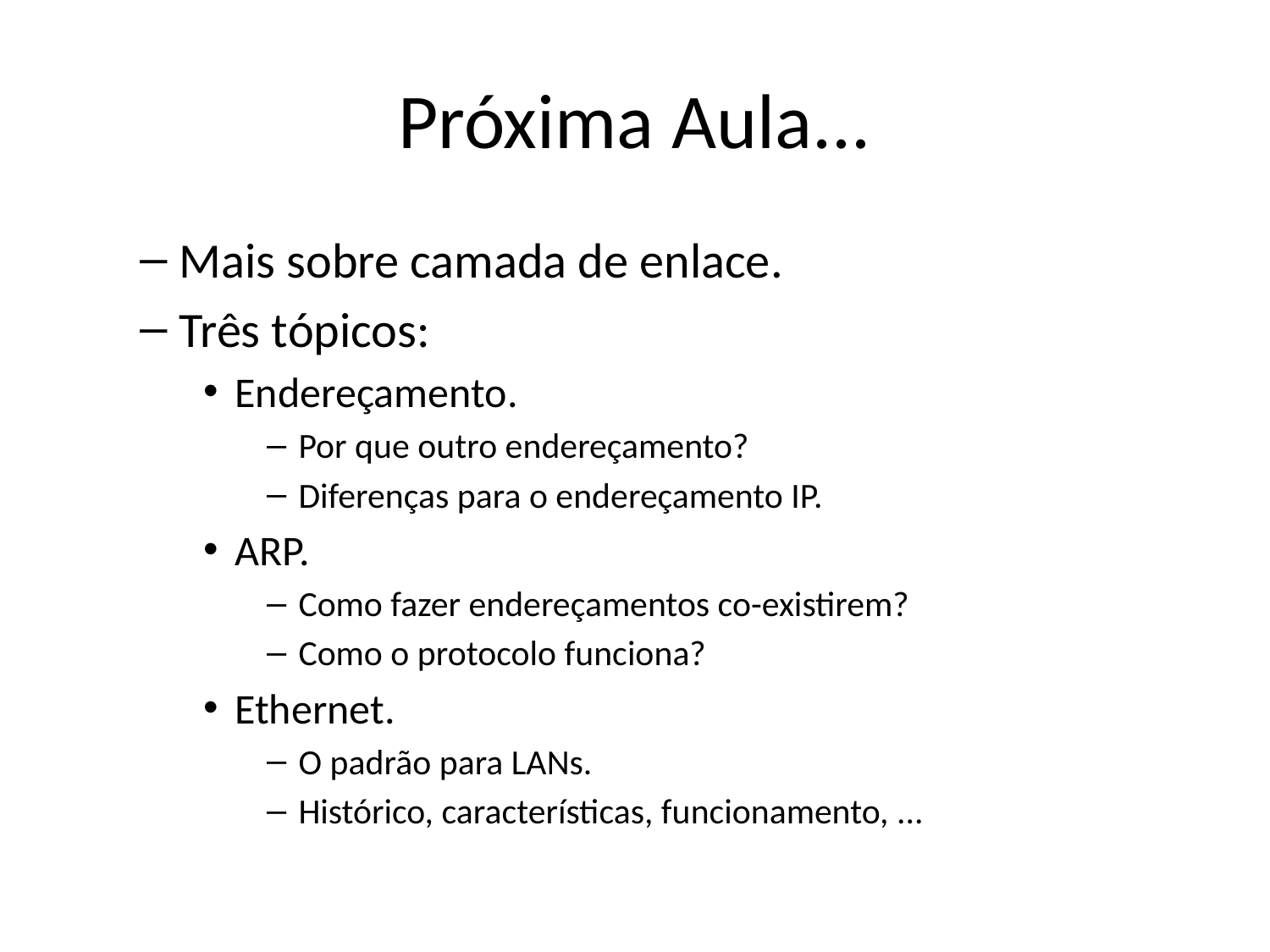

# Próxima Aula...
Mais sobre camada de enlace.
Três tópicos:
Endereçamento.
Por que outro endereçamento?
Diferenças para o endereçamento IP.
ARP.
Como fazer endereçamentos co-existirem?
Como o protocolo funciona?
Ethernet.
O padrão para LANs.
Histórico, características, funcionamento, ...